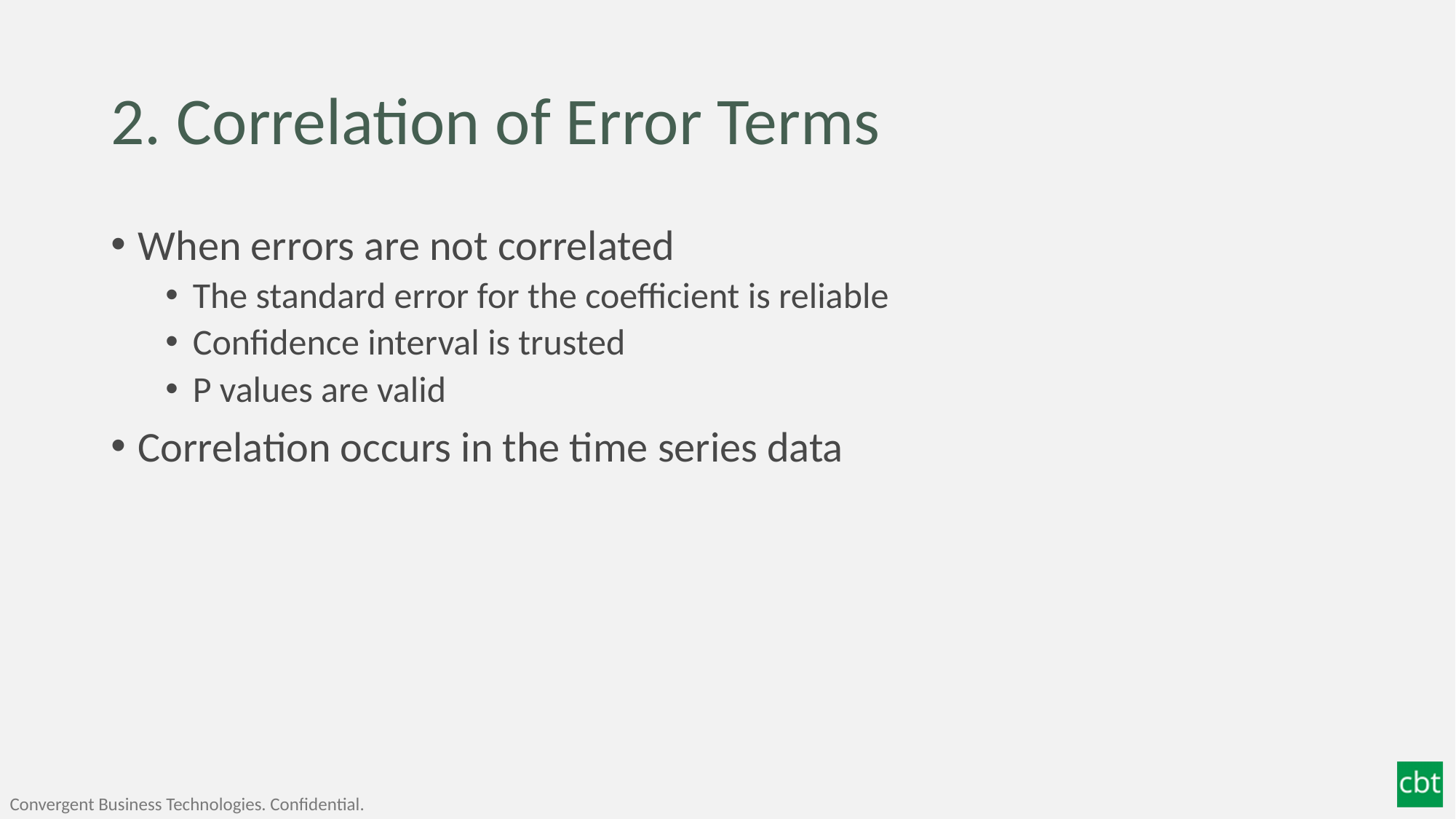

# 2. Correlation of Error Terms
When errors are not correlated
The standard error for the coefficient is reliable
Confidence interval is trusted
P values are valid
Correlation occurs in the time series data